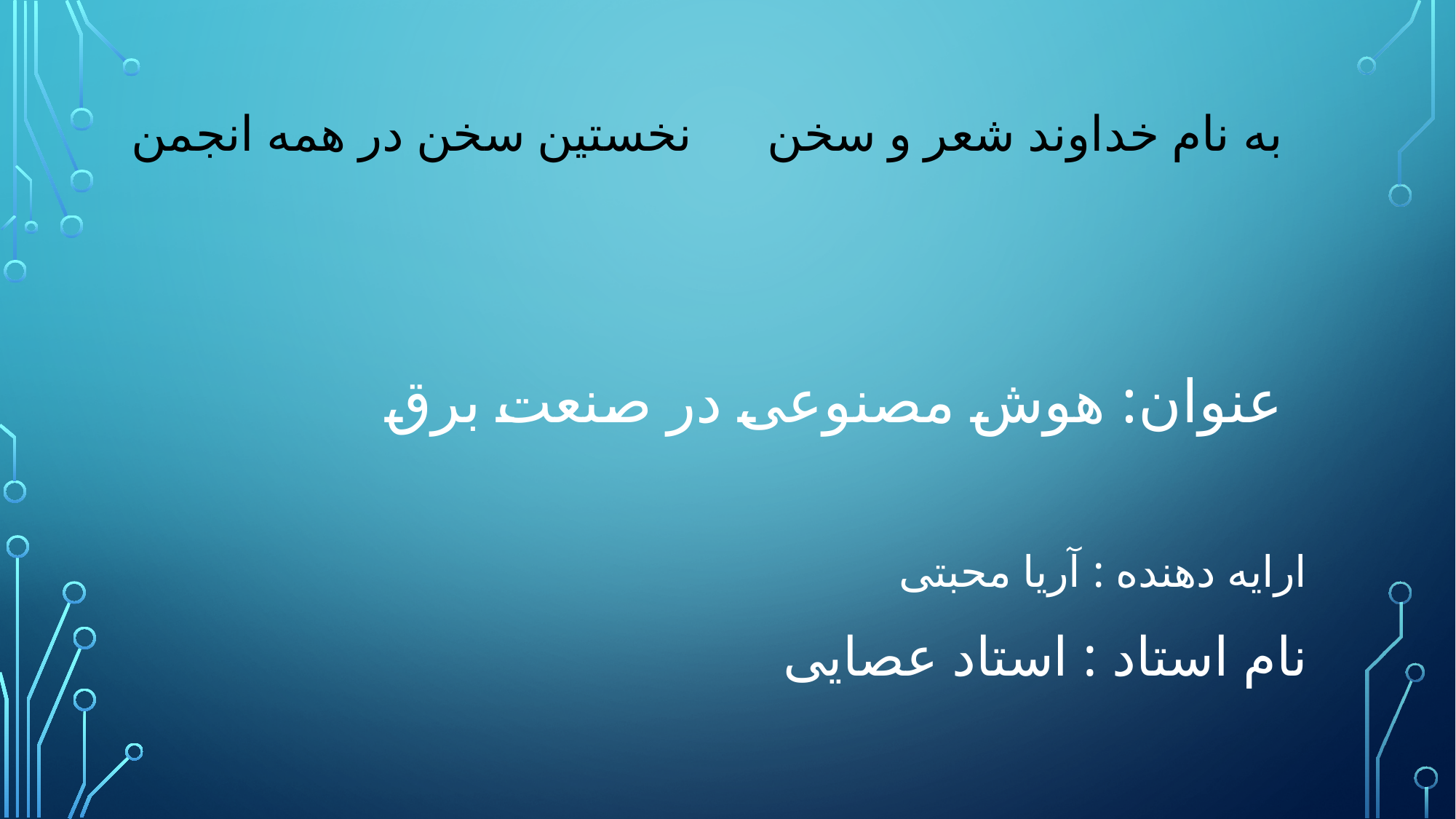

# به نام خداوند شعر و سخن      نخستین سخن در همه انجمن عنوان: هوش مصنوعی در صنعت برق
ارایه دهنده : آریا محبتی
نام استاد : استاد عصایی